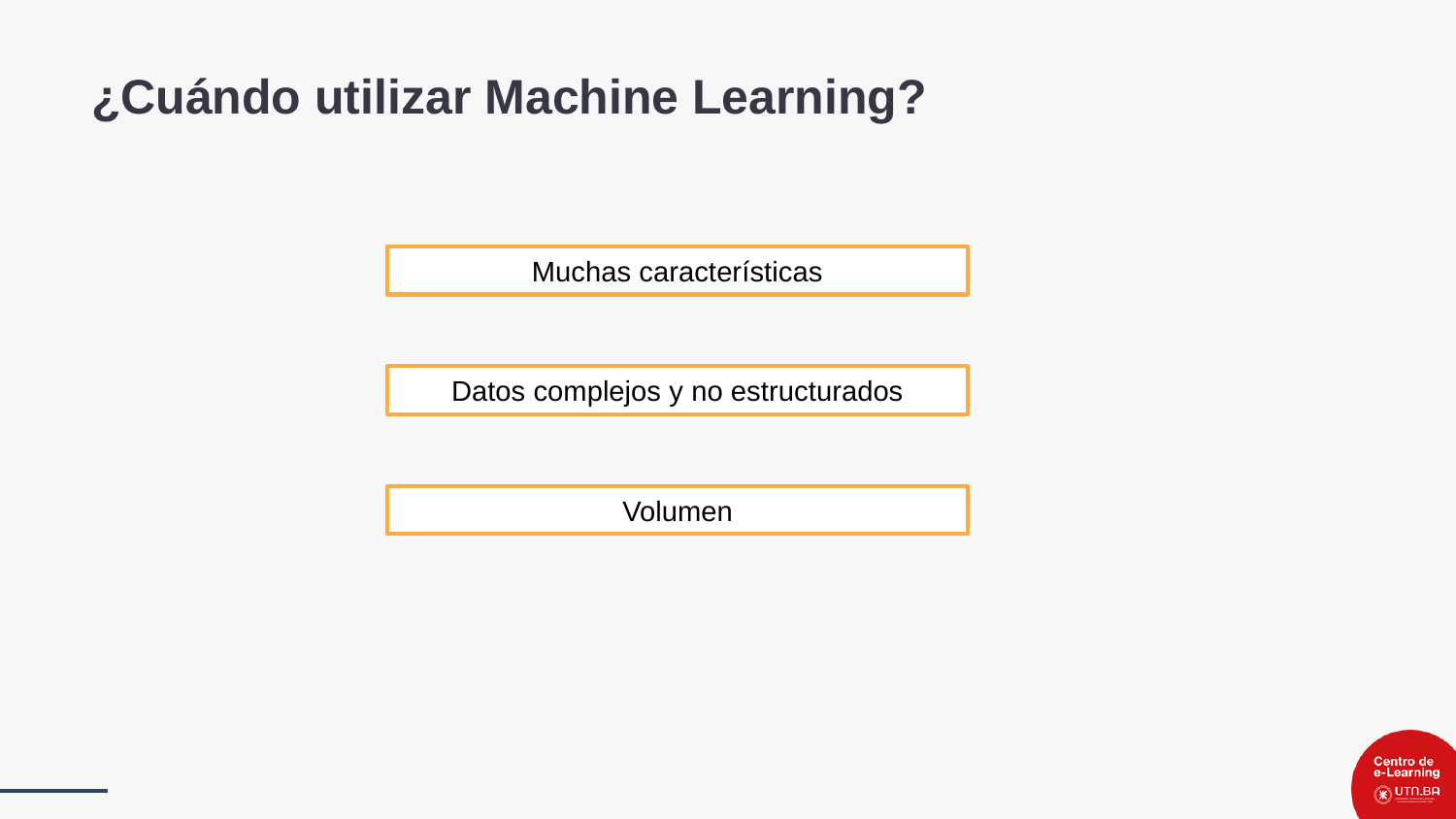

¿Cuándo utilizar Machine Learning?
Muchas características
Datos complejos y no estructurados
Volumen